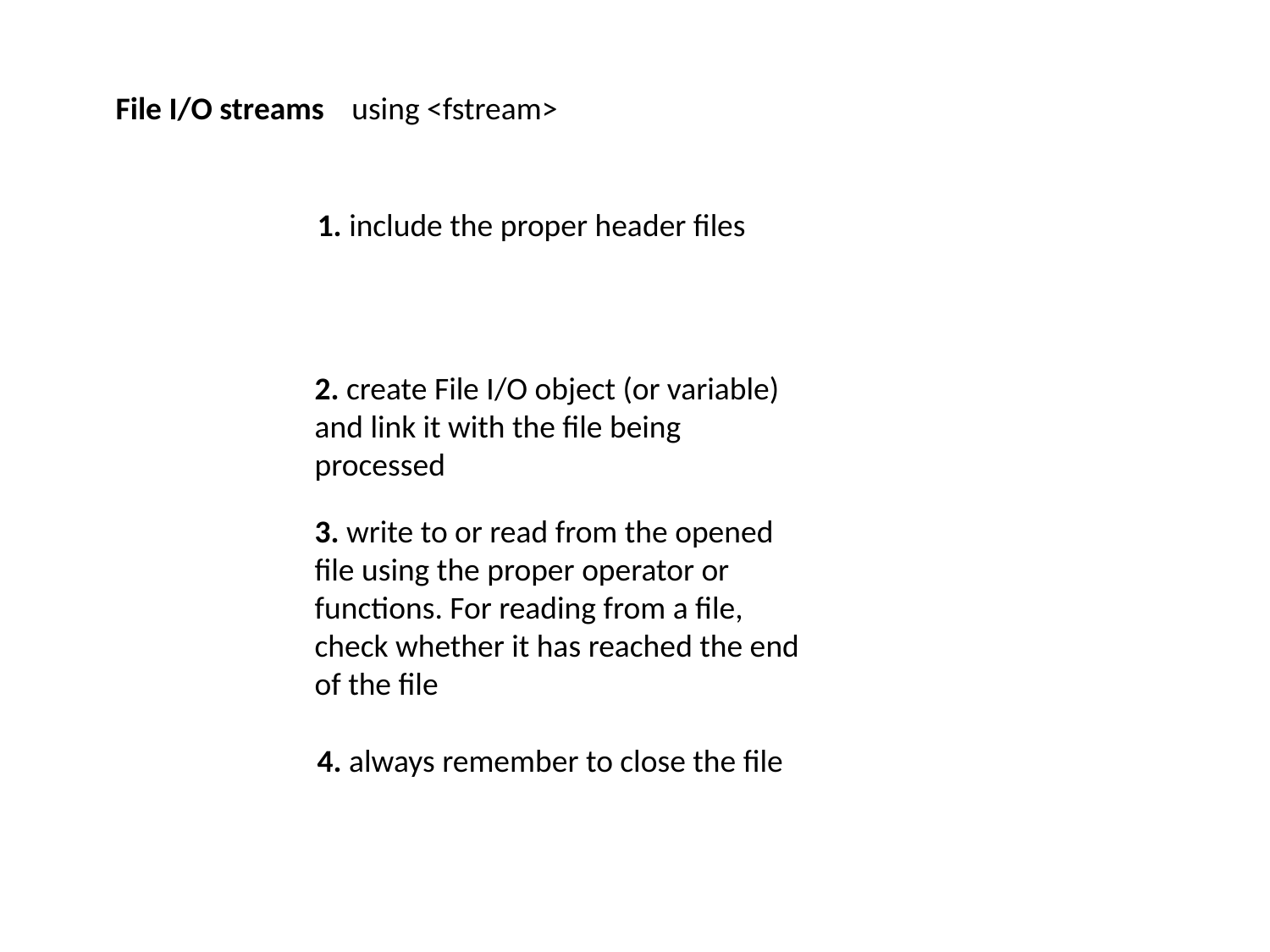

File I/O streams
using <fstream>
1. include the proper header files
2. create File I/O object (or variable) and link it with the file being processed
3. write to or read from the opened file using the proper operator or functions. For reading from a file, check whether it has reached the end of the file
4. always remember to close the file